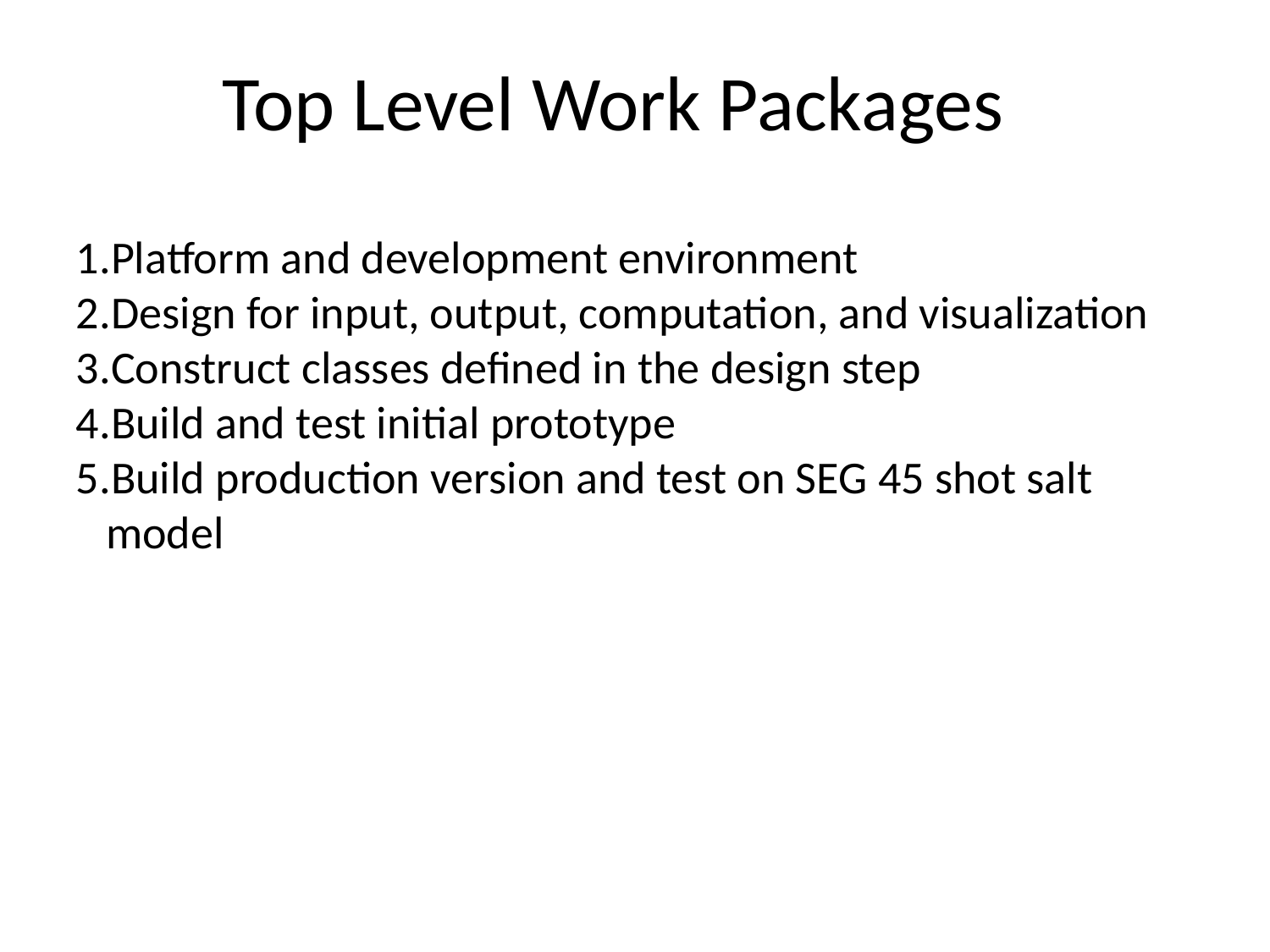

Top Level Work Packages
Platform and development environment
Design for input, output, computation, and visualization
Construct classes defined in the design step
Build and test initial prototype
Build production version and test on SEG 45 shot salt model